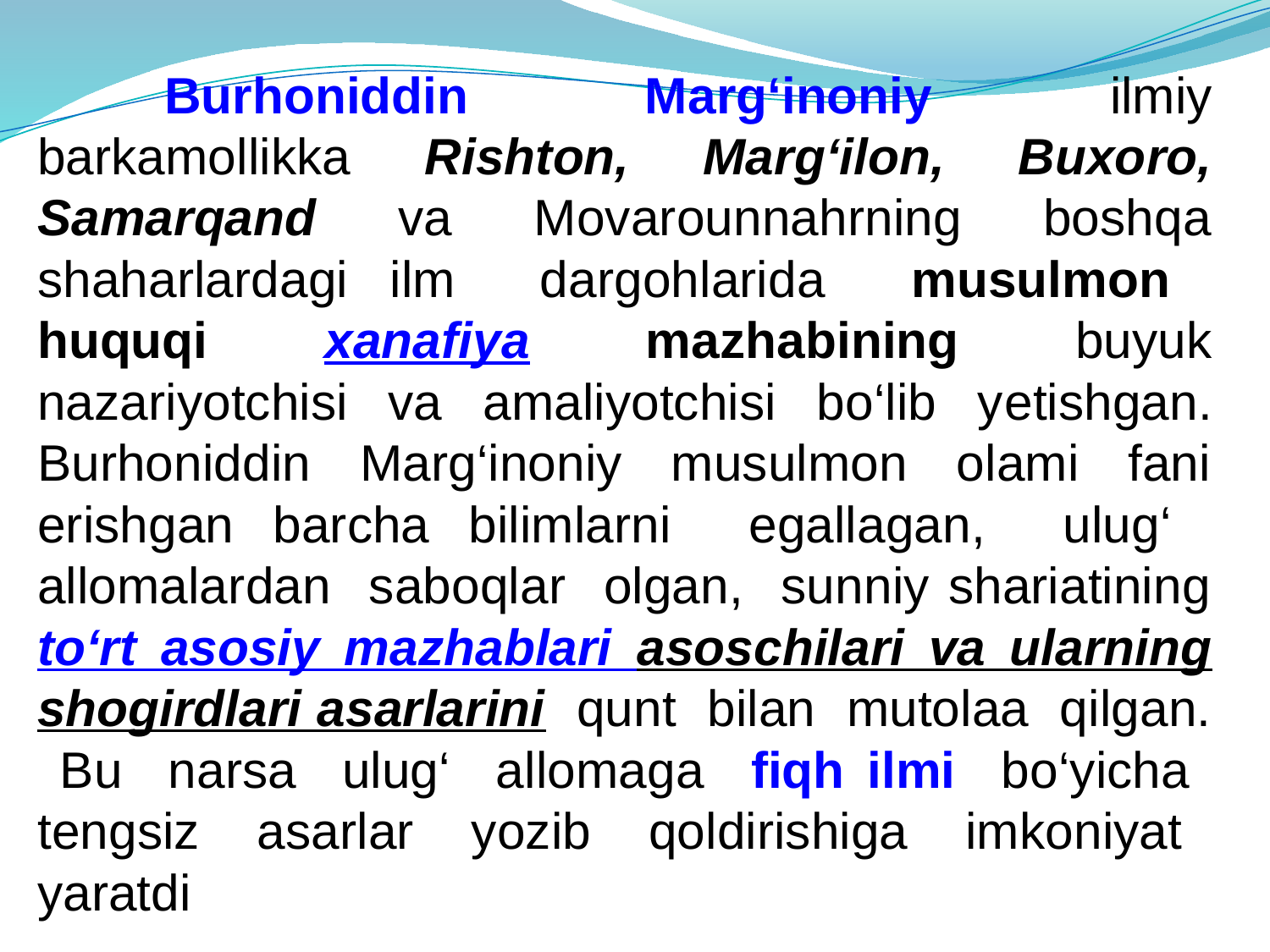

Burhoniddin Marg‘inoniy ilmiy barkamollikka Rishton, Marg‘ilon, Buxoro, Samarqand va Movarounnahrning boshqa shaharlardagi ilm  dargohlarida  musulmon  huquqi  xanafiya  mazhabining  buyuk nazariyotchisi  va  amaliyotchisi  bo‘lib  yеtishgan. Burhoniddin Marg‘inoniy musulmon olami fani erishgan barcha bilimlarni  egallagan,  ulug‘  allomalardan  saboqlar  olgan,  sunniy shariatining to‘rt asosiy mazhablari asoschilari va ularning shogirdlari asarlarini  qunt  bilan  mutolaa  qilgan.  Bu  narsa  ulug‘  allomaga  fiqh ilmi  bo‘yicha  tеngsiz  asarlar  yozib  qoldirishiga  imkoniyat  yaratdi